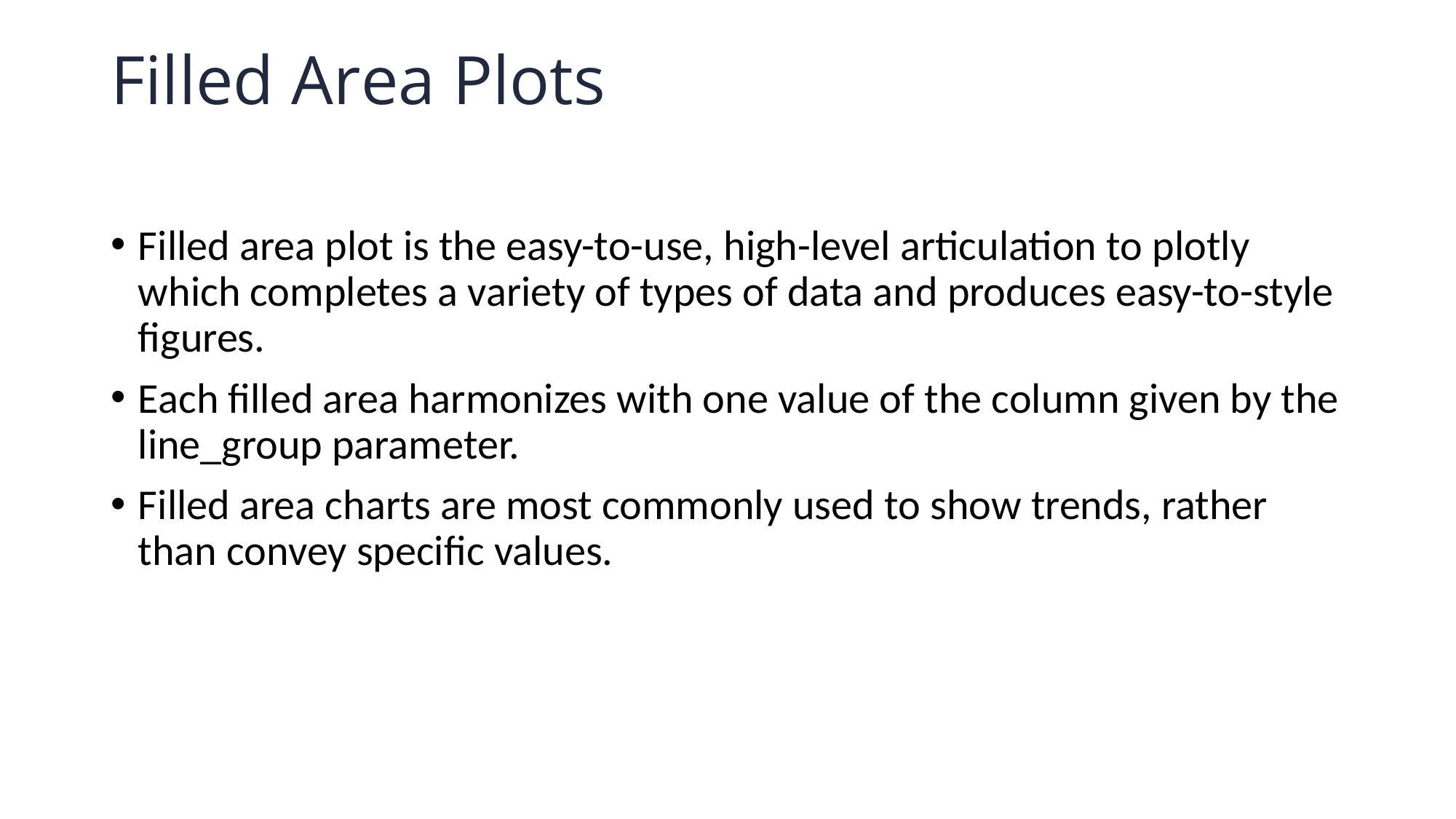

# Filled Area Plots
Filled area plot is the easy-to-use, high-level articulation to plotly which completes a variety of types of data and produces easy-to-style figures.
Each filled area harmonizes with one value of the column given by the line_group parameter.
Filled area charts are most commonly used to show trends, rather than convey specific values.